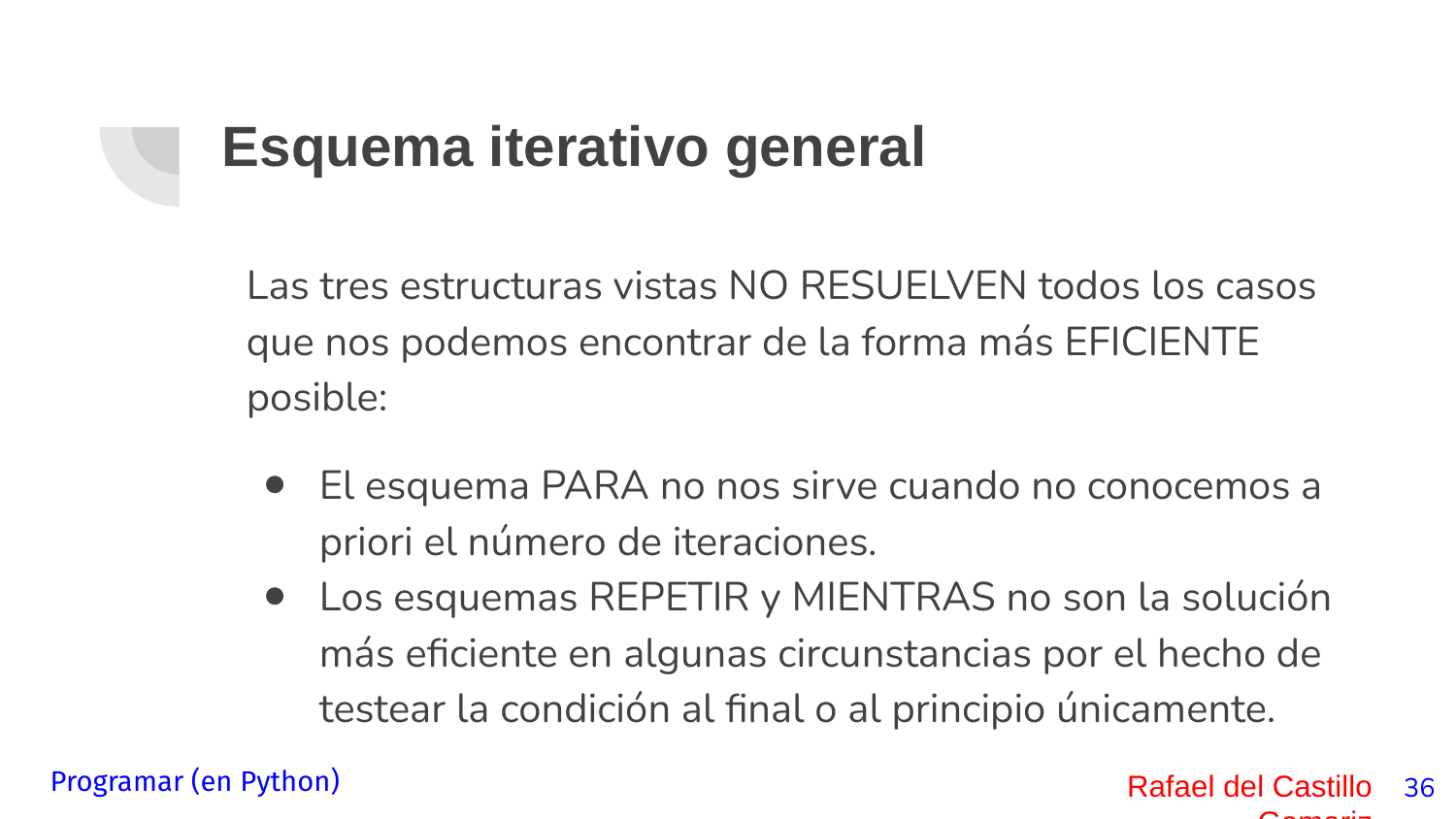

# Esquema iterativo general
Las tres estructuras vistas NO RESUELVEN todos los casos que nos podemos encontrar de la forma más EFICIENTE posible:
El esquema PARA no nos sirve cuando no conocemos a priori el número de iteraciones.
Los esquemas REPETIR y MIENTRAS no son la solución más eficiente en algunas circunstancias por el hecho de testear la condición al final o al principio únicamente.